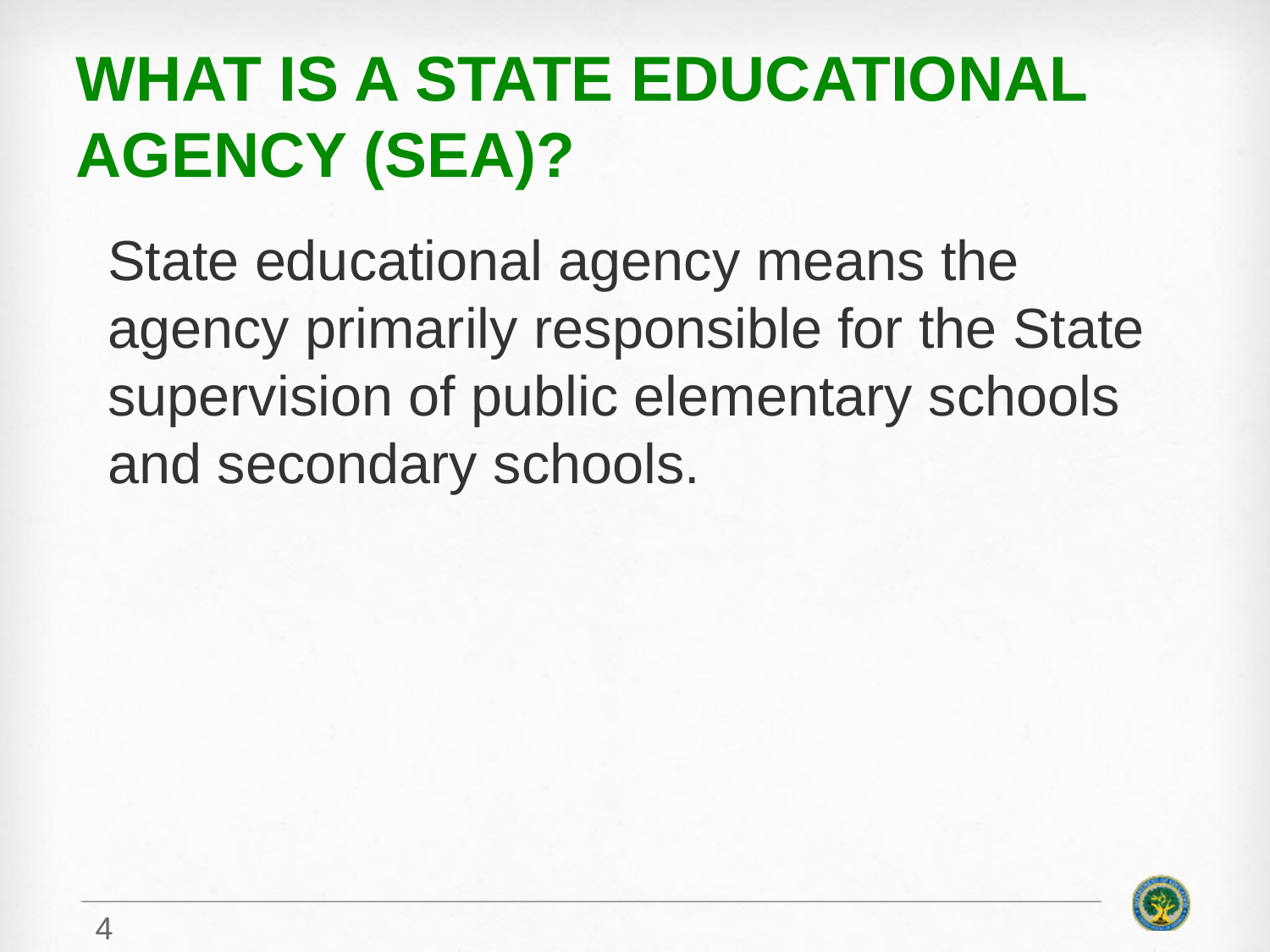

# What is a State Educational Agency (SEA)?
State educational agency means the agency primarily responsible for the State supervision of public elementary schools and secondary schools.

4